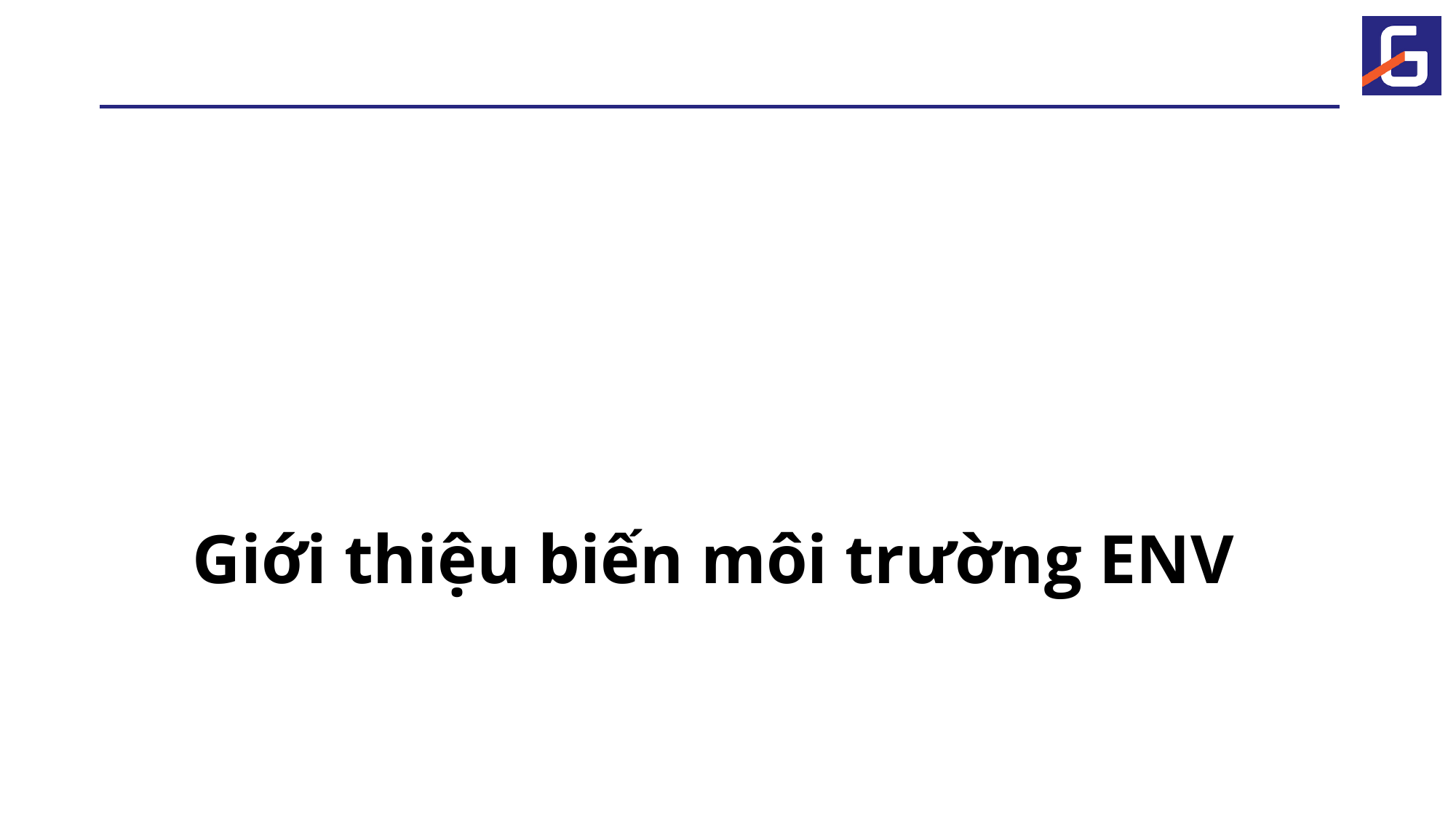

# Giới thiệu biến môi trường ENV